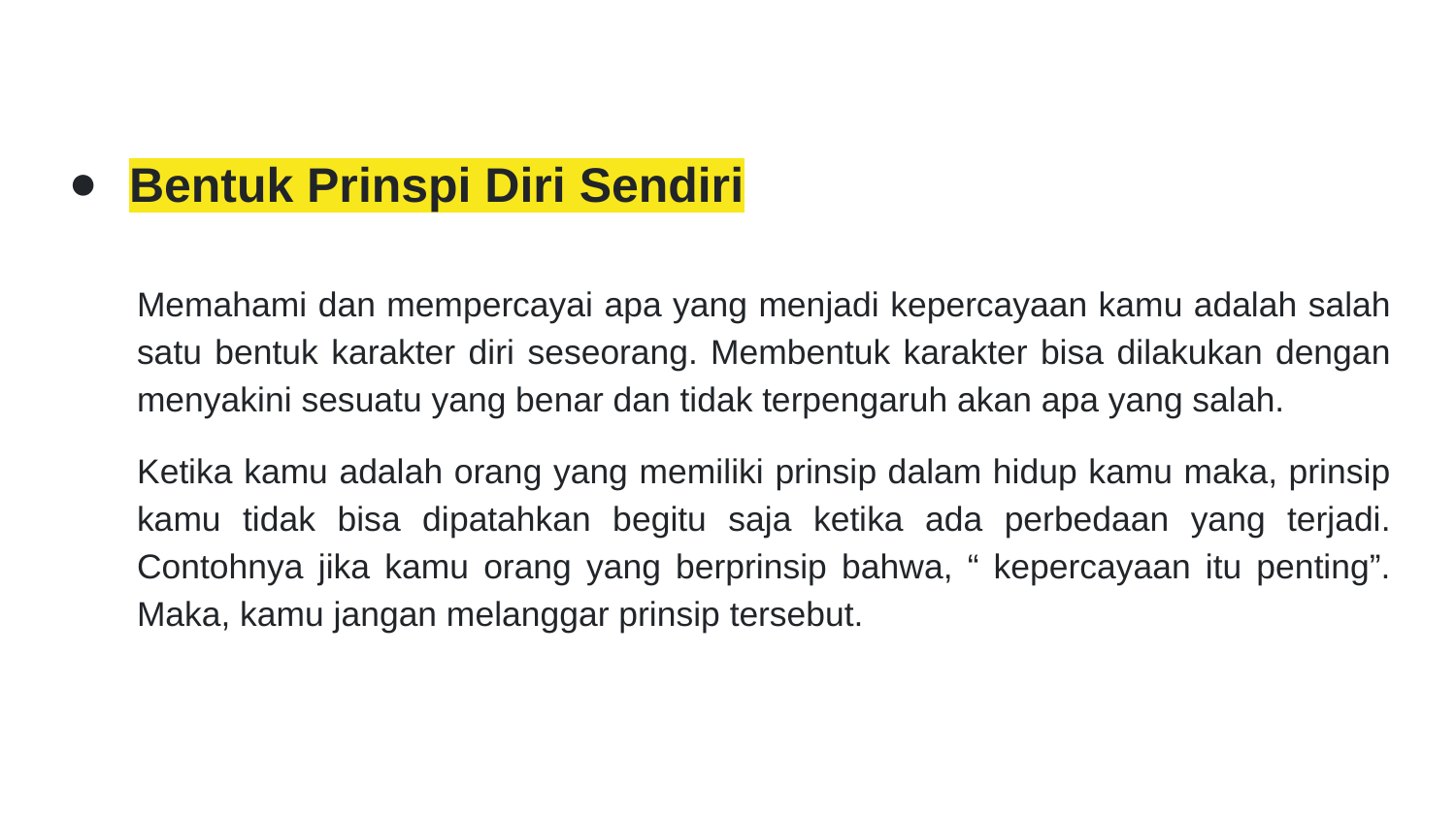

# Bentuk Prinspi Diri Sendiri

Memahami dan mempercayai apa yang menjadi kepercayaan kamu adalah salah satu bentuk karakter diri seseorang. Membentuk karakter bisa dilakukan dengan menyakini sesuatu yang benar dan tidak terpengaruh akan apa yang salah.
Ketika kamu adalah orang yang memiliki prinsip dalam hidup kamu maka, prinsip kamu tidak bisa dipatahkan begitu saja ketika ada perbedaan yang terjadi. Contohnya jika kamu orang yang berprinsip bahwa, “ kepercayaan itu penting”. Maka, kamu jangan melanggar prinsip tersebut.